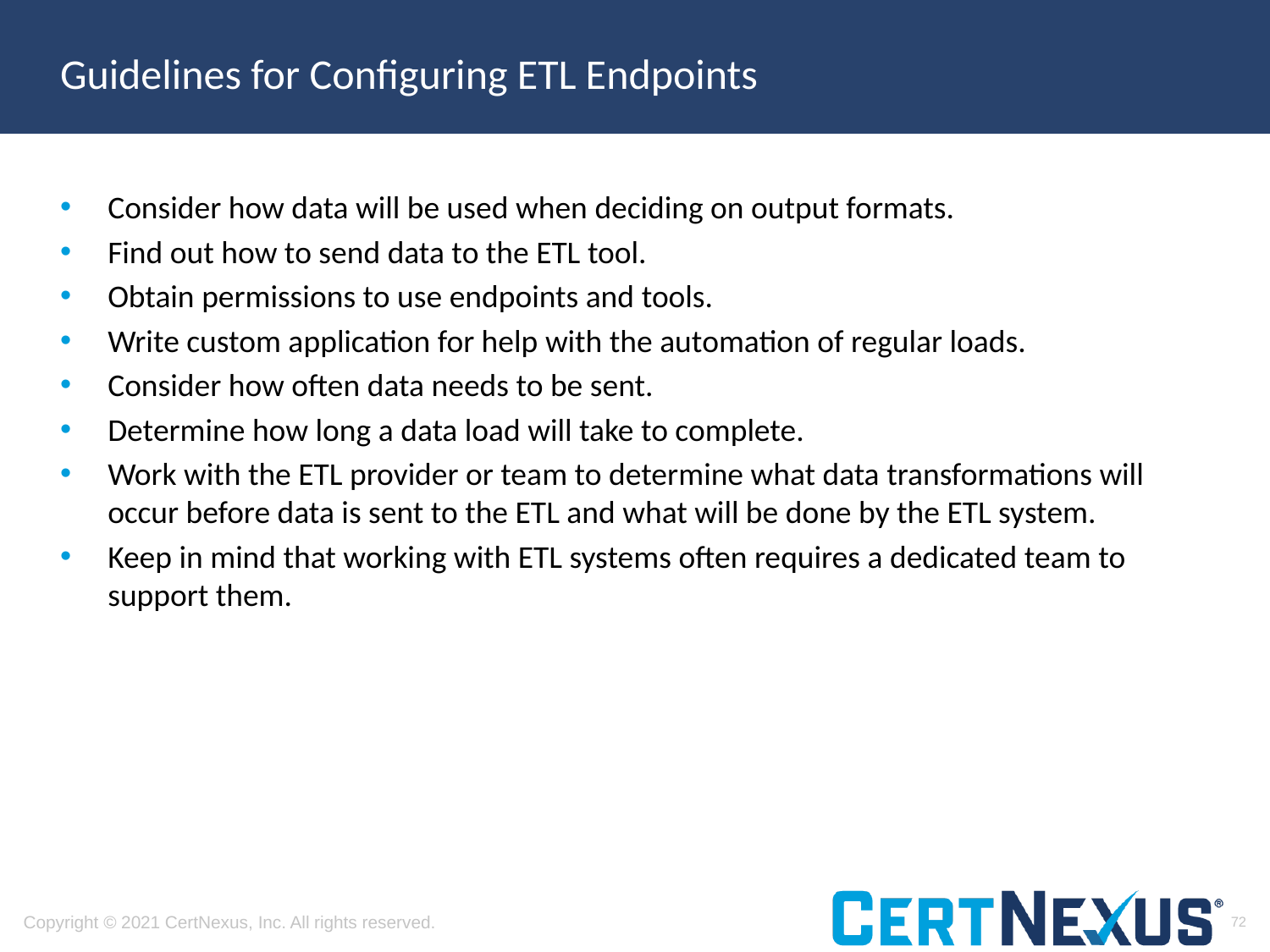

# Guidelines for Configuring ETL Endpoints
Consider how data will be used when deciding on output formats.
Find out how to send data to the ETL tool.
Obtain permissions to use endpoints and tools.
Write custom application for help with the automation of regular loads.
Consider how often data needs to be sent.
Determine how long a data load will take to complete.
Work with the ETL provider or team to determine what data transformations will occur before data is sent to the ETL and what will be done by the ETL system.
Keep in mind that working with ETL systems often requires a dedicated team to support them.
72